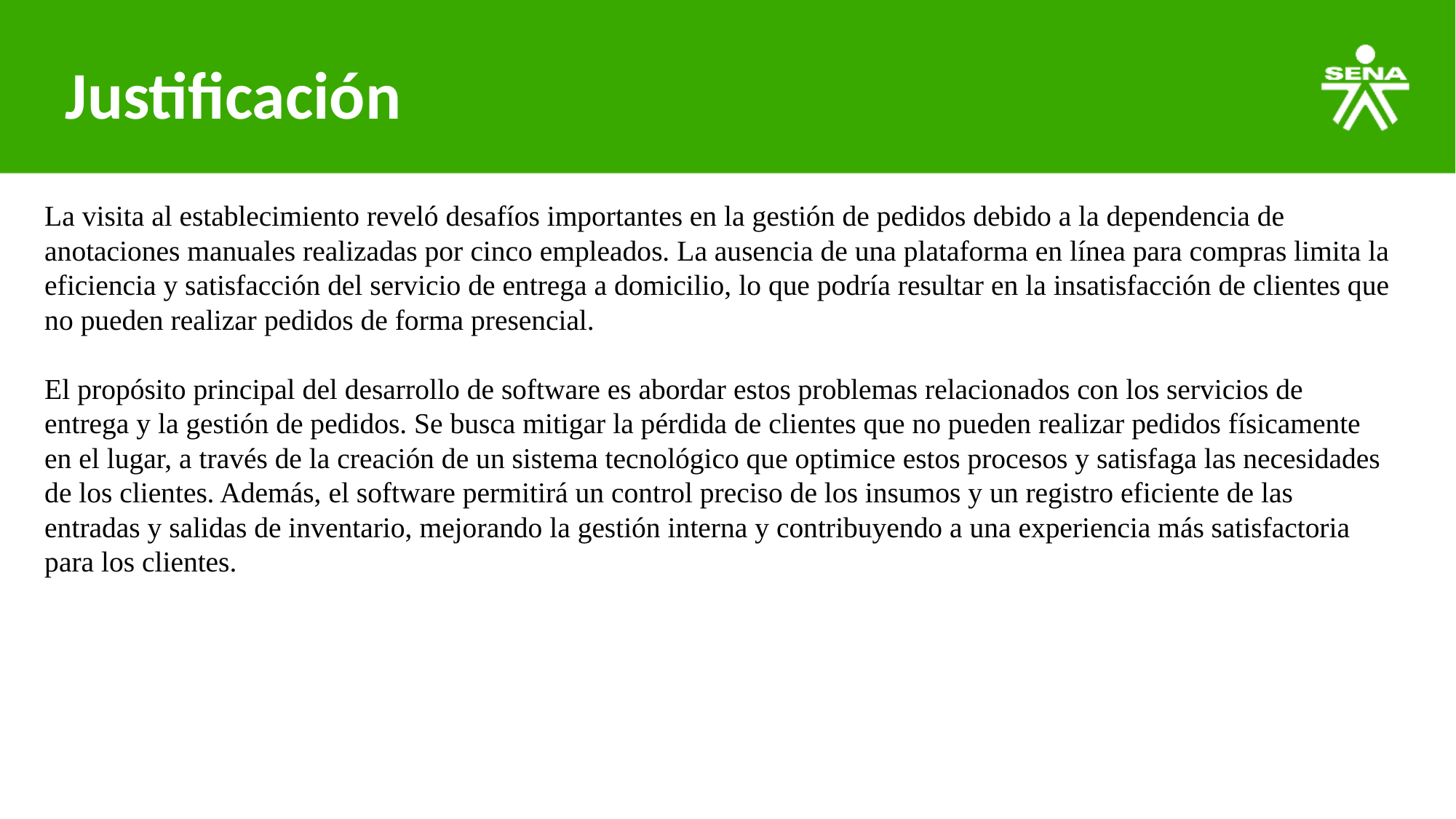

# Justificación
La visita al establecimiento reveló desafíos importantes en la gestión de pedidos debido a la dependencia de anotaciones manuales realizadas por cinco empleados. La ausencia de una plataforma en línea para compras limita la eficiencia y satisfacción del servicio de entrega a domicilio, lo que podría resultar en la insatisfacción de clientes que no pueden realizar pedidos de forma presencial.

El propósito principal del desarrollo de software es abordar estos problemas relacionados con los servicios de entrega y la gestión de pedidos. Se busca mitigar la pérdida de clientes que no pueden realizar pedidos físicamente en el lugar, a través de la creación de un sistema tecnológico que optimice estos procesos y satisfaga las necesidades de los clientes. Además, el software permitirá un control preciso de los insumos y un registro eficiente de las entradas y salidas de inventario, mejorando la gestión interna y contribuyendo a una experiencia más satisfactoria para los clientes.